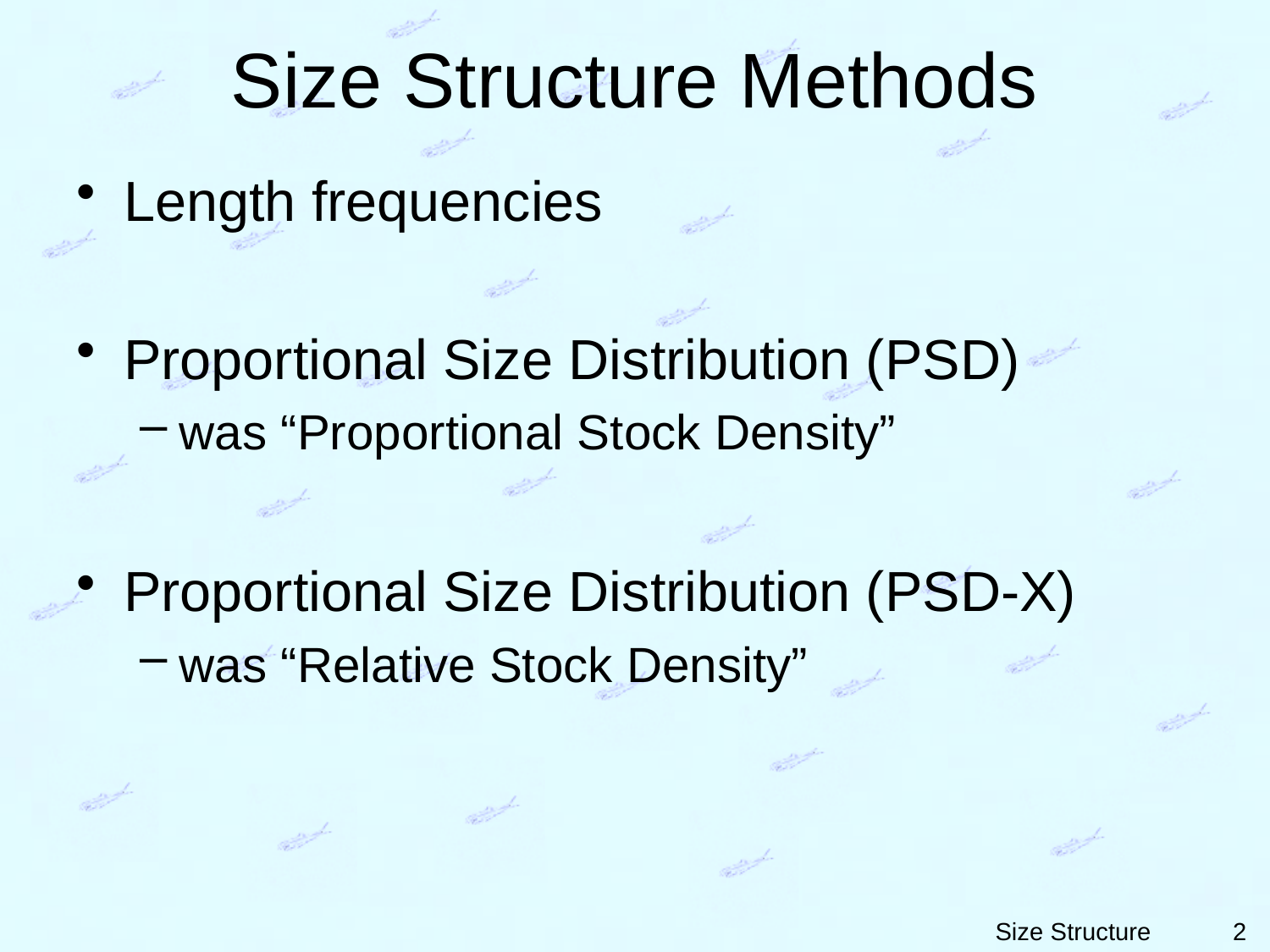

# Size Structure Methods
Length frequencies

Proportional Size Distribution (PSD)
was “Proportional Stock Density”

Proportional Size Distribution (PSD-X)
was “Relative Stock Density”
2
Size Structure